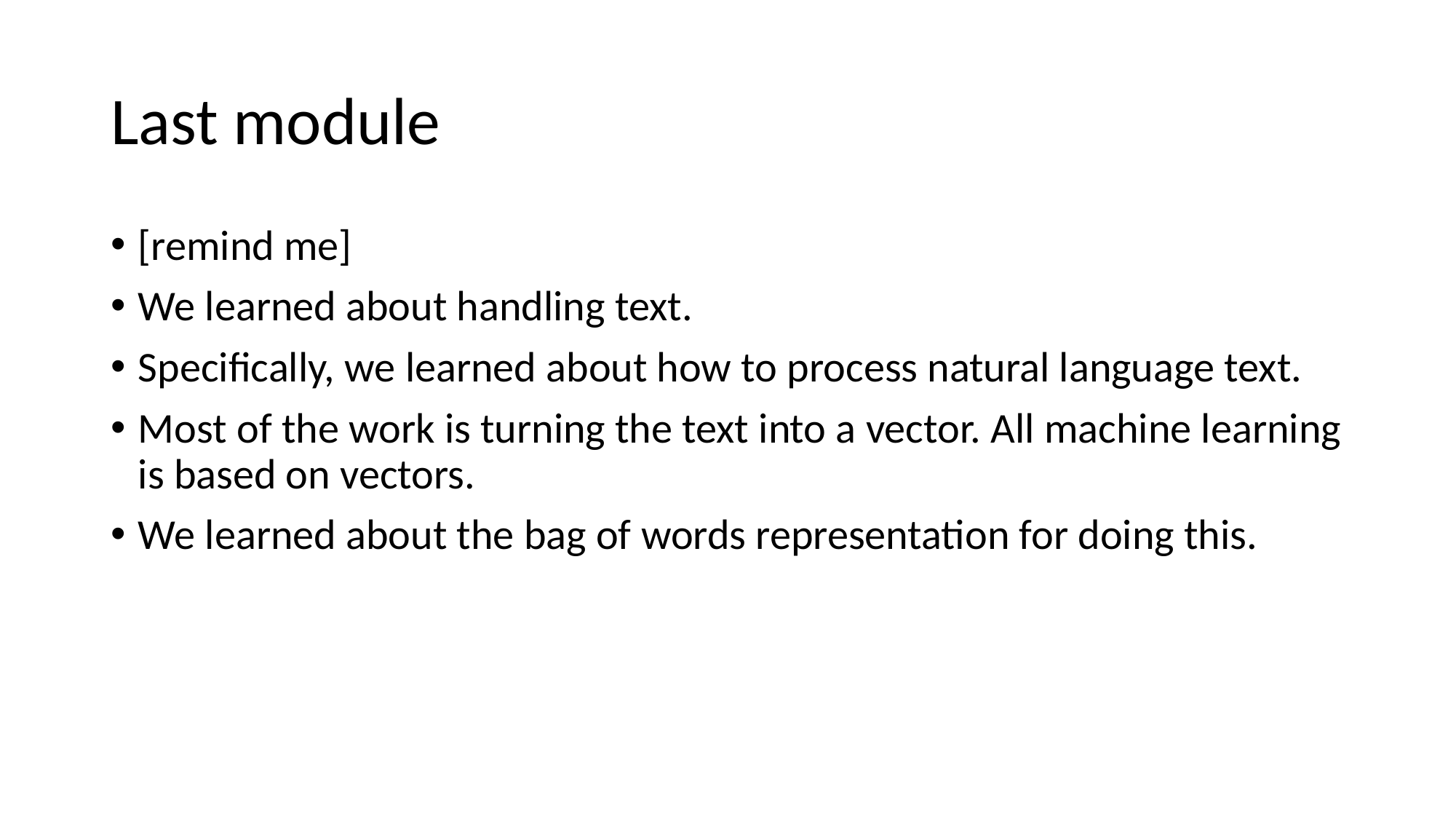

# Last module
[remind me]
We learned about handling text.
Specifically, we learned about how to process natural language text.
Most of the work is turning the text into a vector. All machine learning is based on vectors.
We learned about the bag of words representation for doing this.